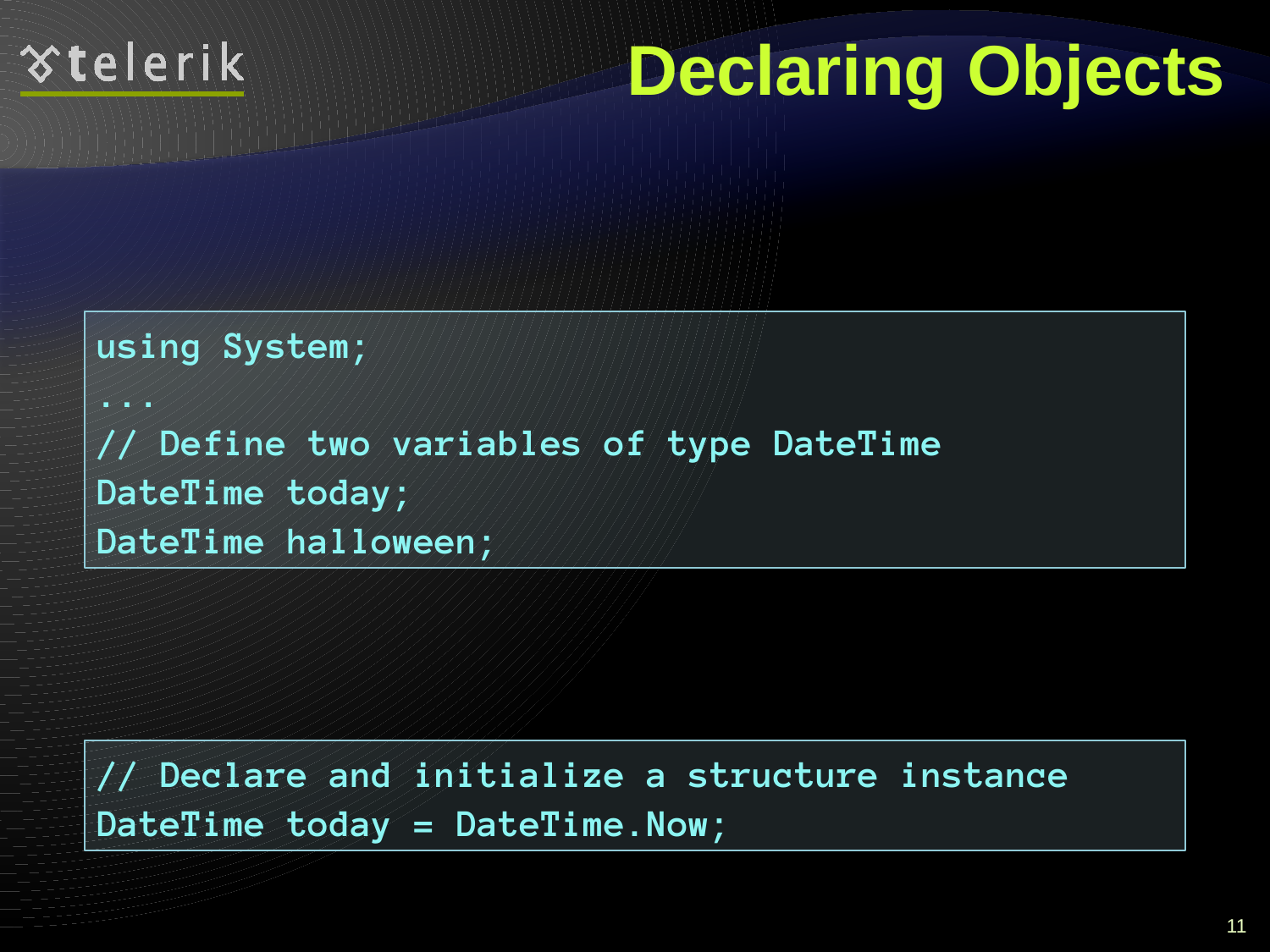

# Declaring Objects
An instance of a class or structure can be defined like any other variable:

Instances cannot be used if they are
not initialized
using System;
...
// Define two variables of type DateTime
DateTime today;
DateTime halloween;
// Declare and initialize a structure instance
DateTime today = DateTime.Now;
11